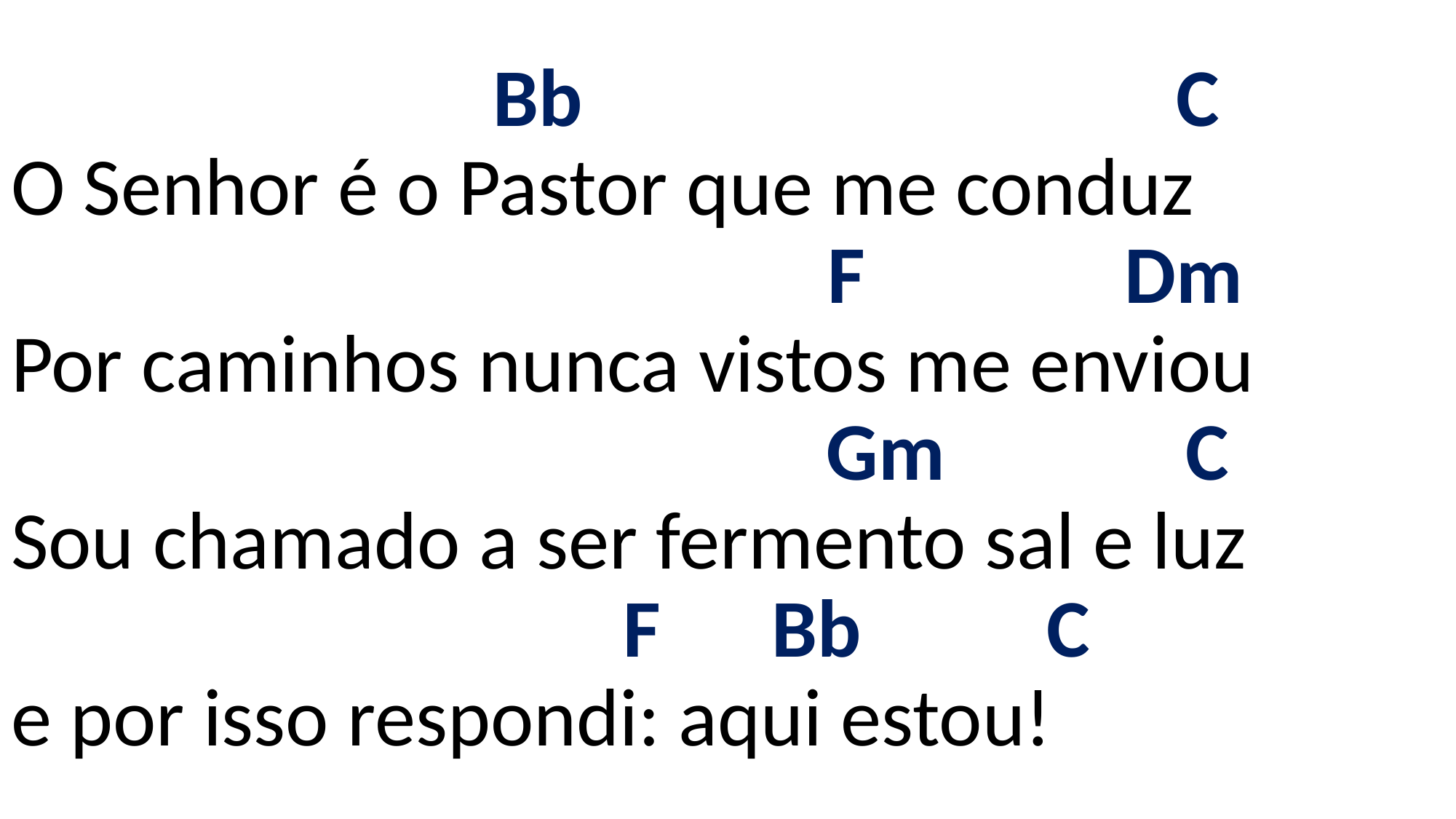

# Bb                                C O Senhor é o Pastor que me conduz F              Dm Por caminhos nunca vistos me enviou Gm             C Sou chamado a ser fermento sal e luz F      Bb          C e por isso respondi: aqui estou!